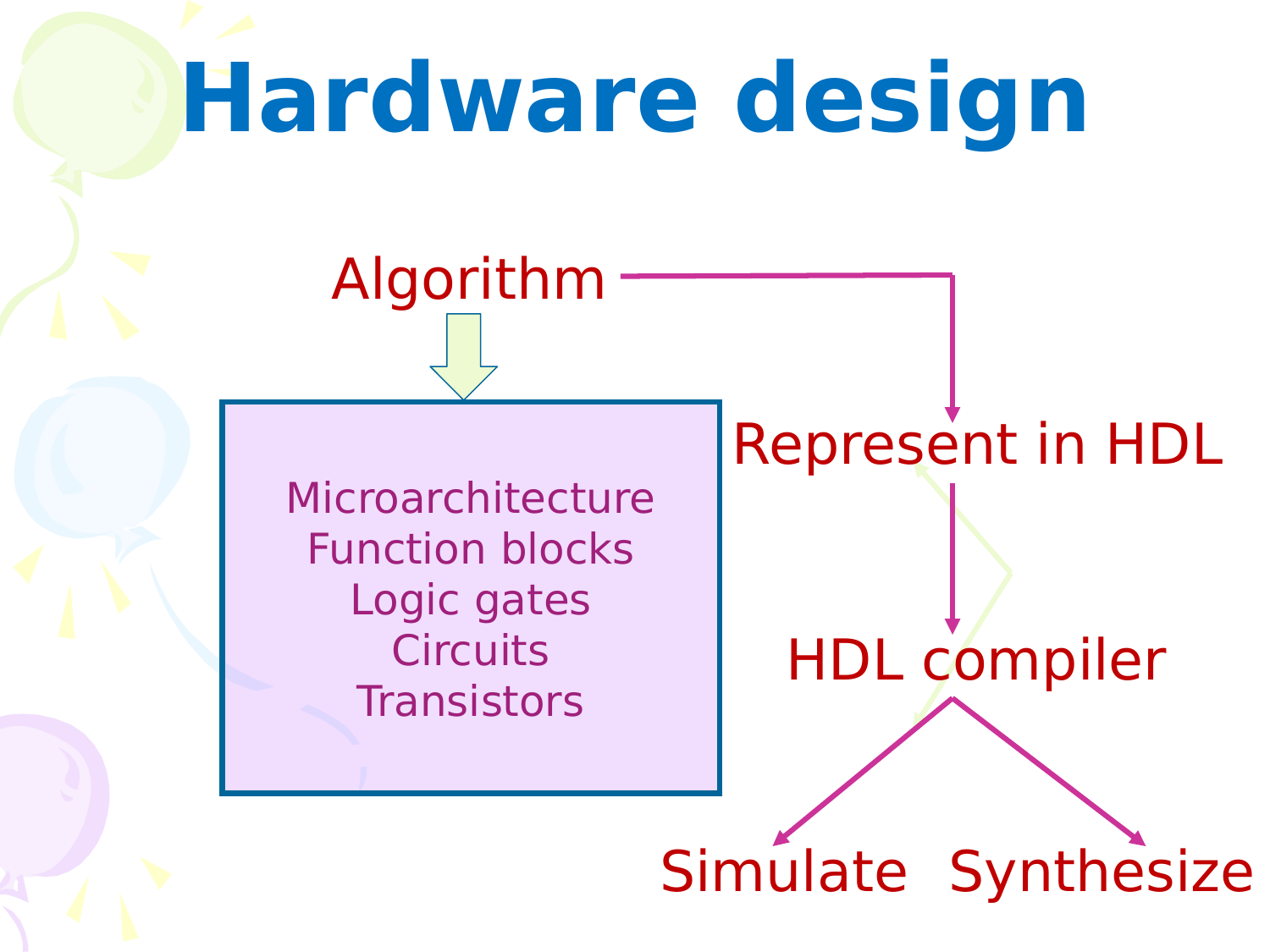

# Hardware design

Algorithm

Microarchitecture
Function blocks
Logic gates
Circuits
Transistors
Represent in HDL
HDL compiler
Simulate
Synthesize